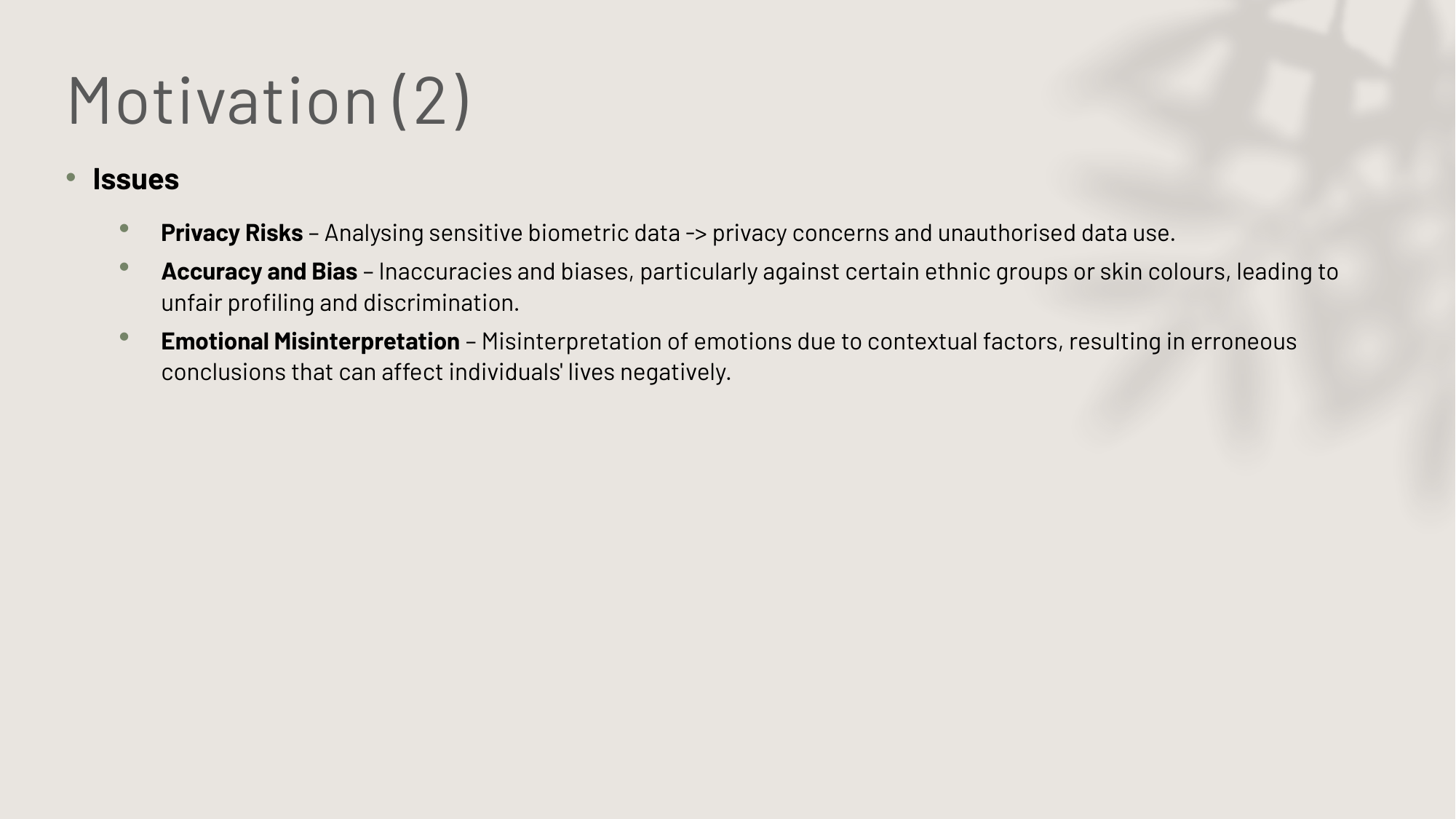

Motivation (2)
Issues
Privacy Risks – Analysing sensitive biometric data -> privacy concerns and unauthorised data use.
Accuracy and Bias – Inaccuracies and biases, particularly against certain ethnic groups or skin colours, leading to unfair profiling and discrimination.
Emotional Misinterpretation – Misinterpretation of emotions due to contextual factors, resulting in erroneous conclusions that can affect individuals' lives negatively.